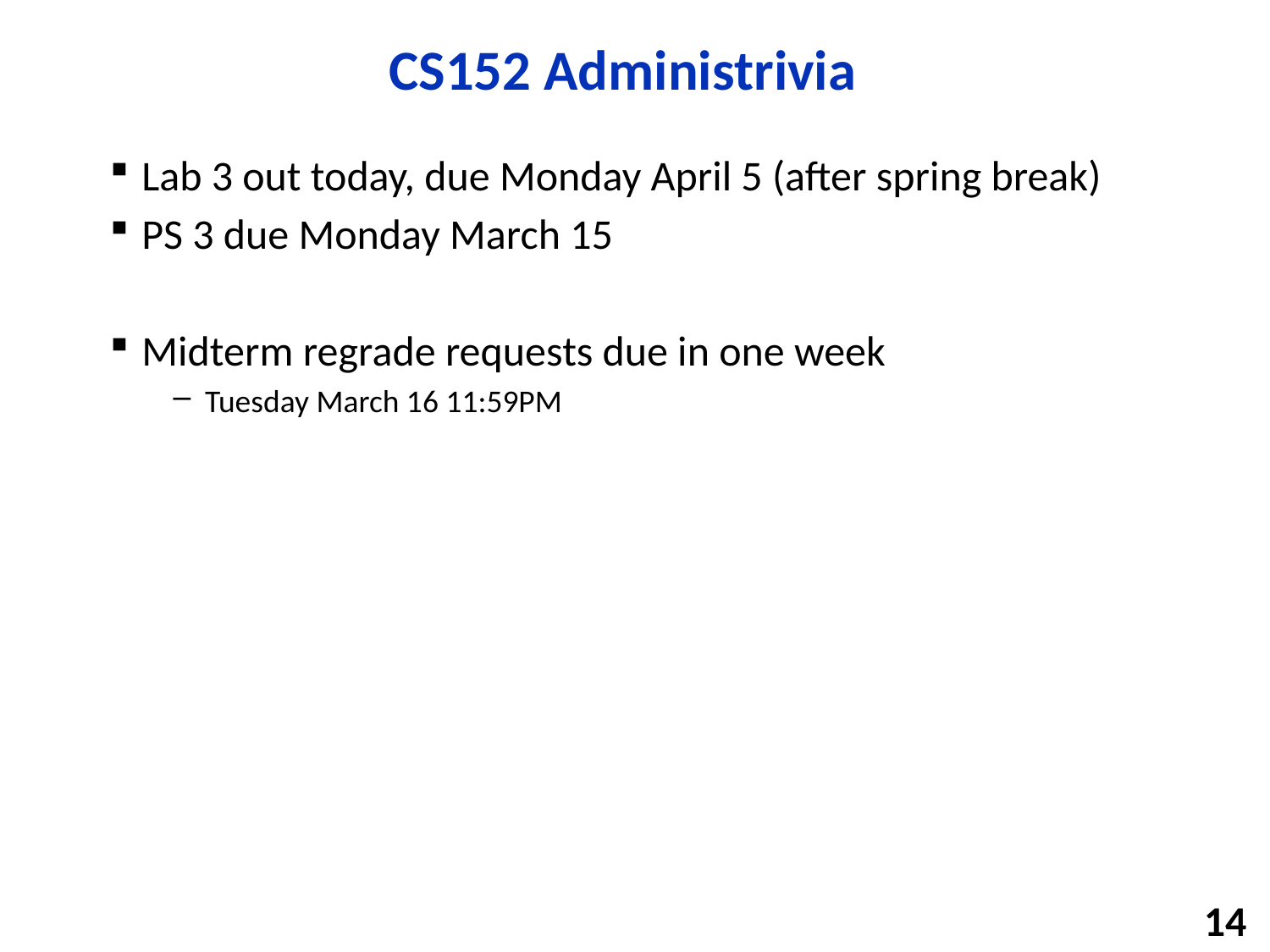

# CS152 Administrivia
Lab 3 out today, due Monday April 5 (after spring break)
PS 3 due Monday March 15

Midterm regrade requests due in one week
Tuesday March 16 11:59PM

14